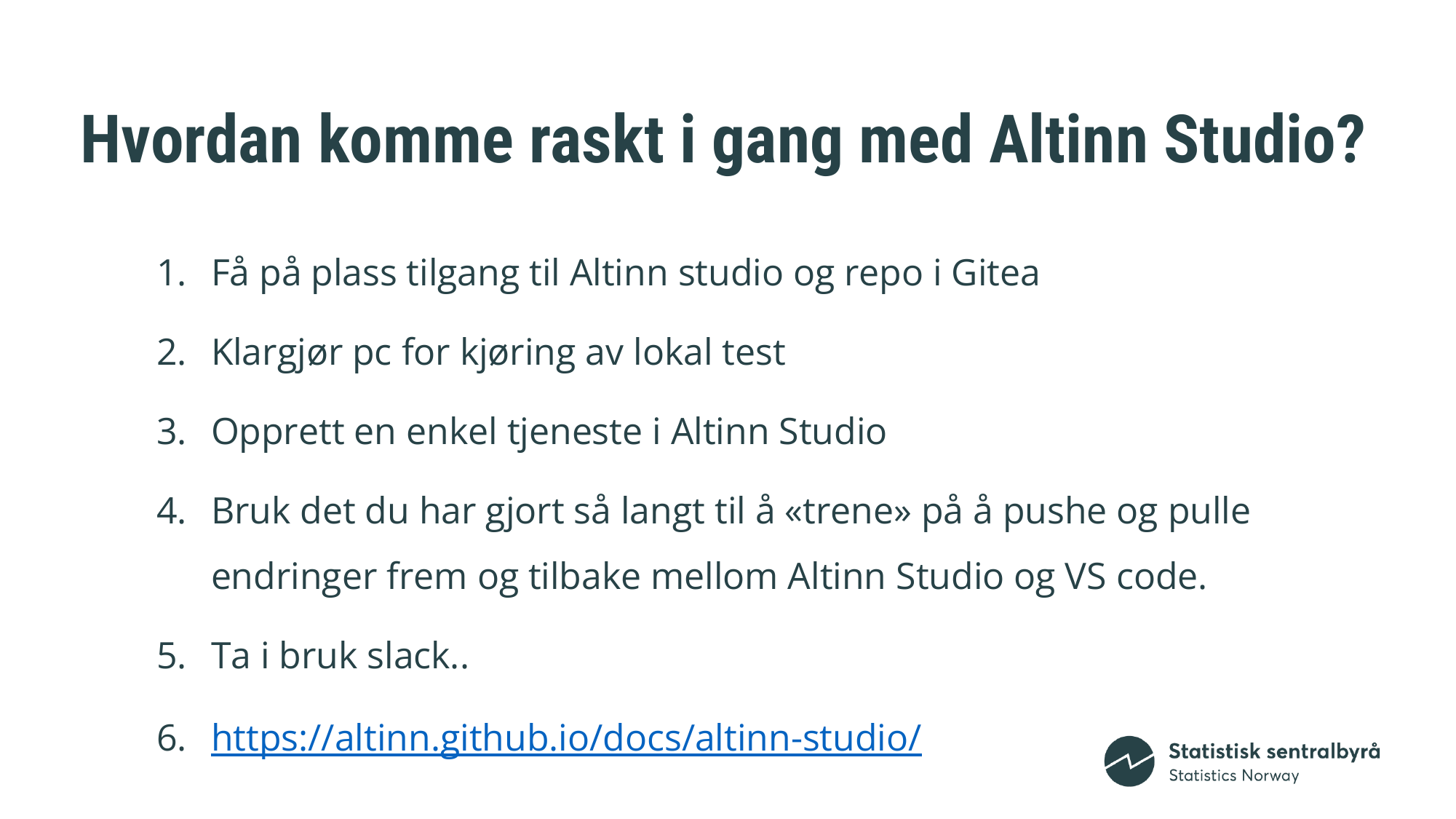

# Hvordan komme raskt i gang med Altinn Studio?
Få på plass tilgang til Altinn studio og repo i Gitea
Klargjør pc for kjøring av lokal test
Opprett en enkel tjeneste i Altinn Studio
Bruk det du har gjort så langt til å «trene» på å pushe og pulle endringer frem og tilbake mellom Altinn Studio og VS code.
Ta i bruk slack..
https://altinn.github.io/docs/altinn-studio/